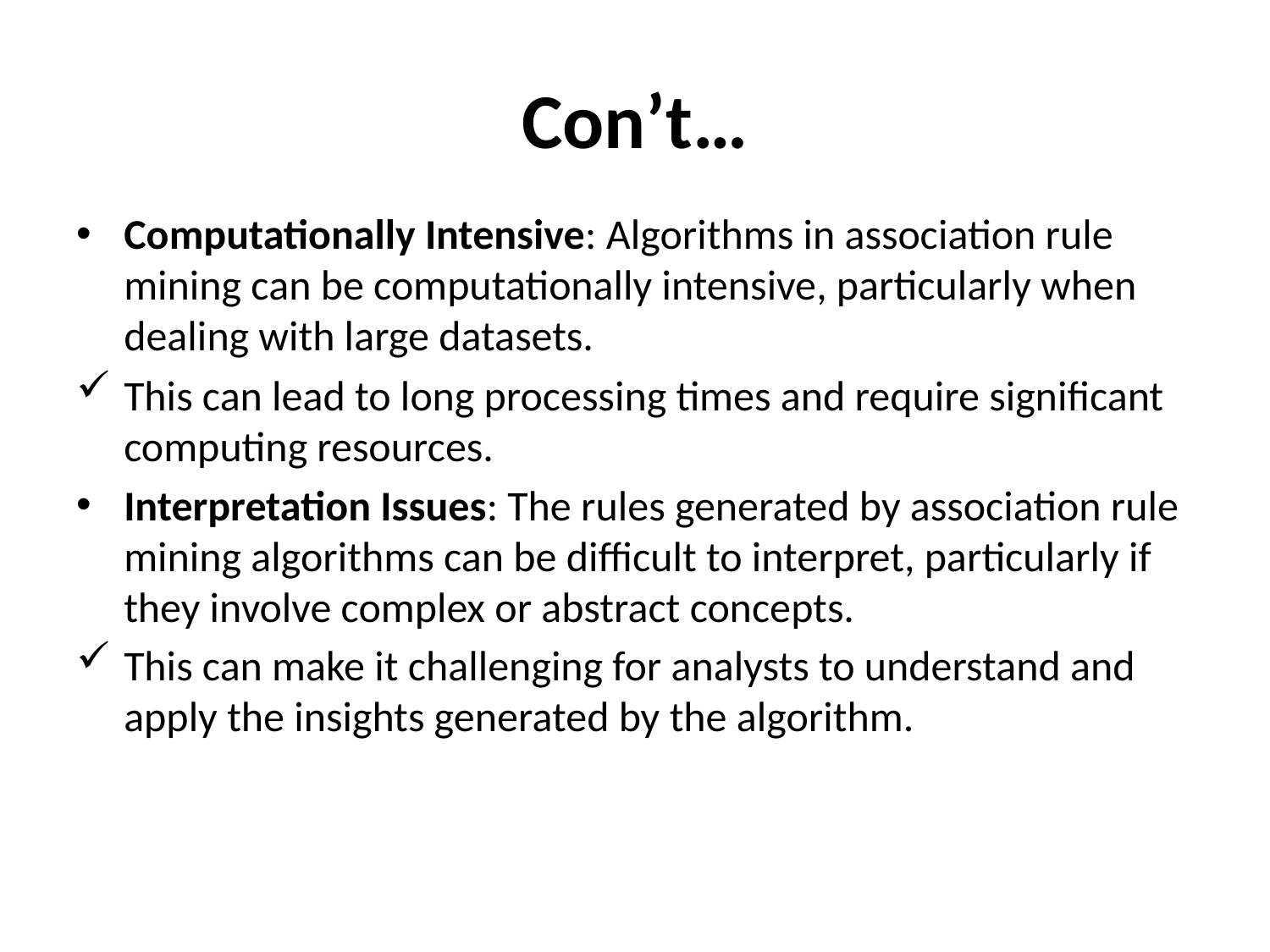

# Con’t…
Computationally Intensive: Algorithms in association rule mining can be computationally intensive, particularly when dealing with large datasets.
This can lead to long processing times and require significant computing resources.
Interpretation Issues: The rules generated by association rule mining algorithms can be difficult to interpret, particularly if they involve complex or abstract concepts.
This can make it challenging for analysts to understand and apply the insights generated by the algorithm.